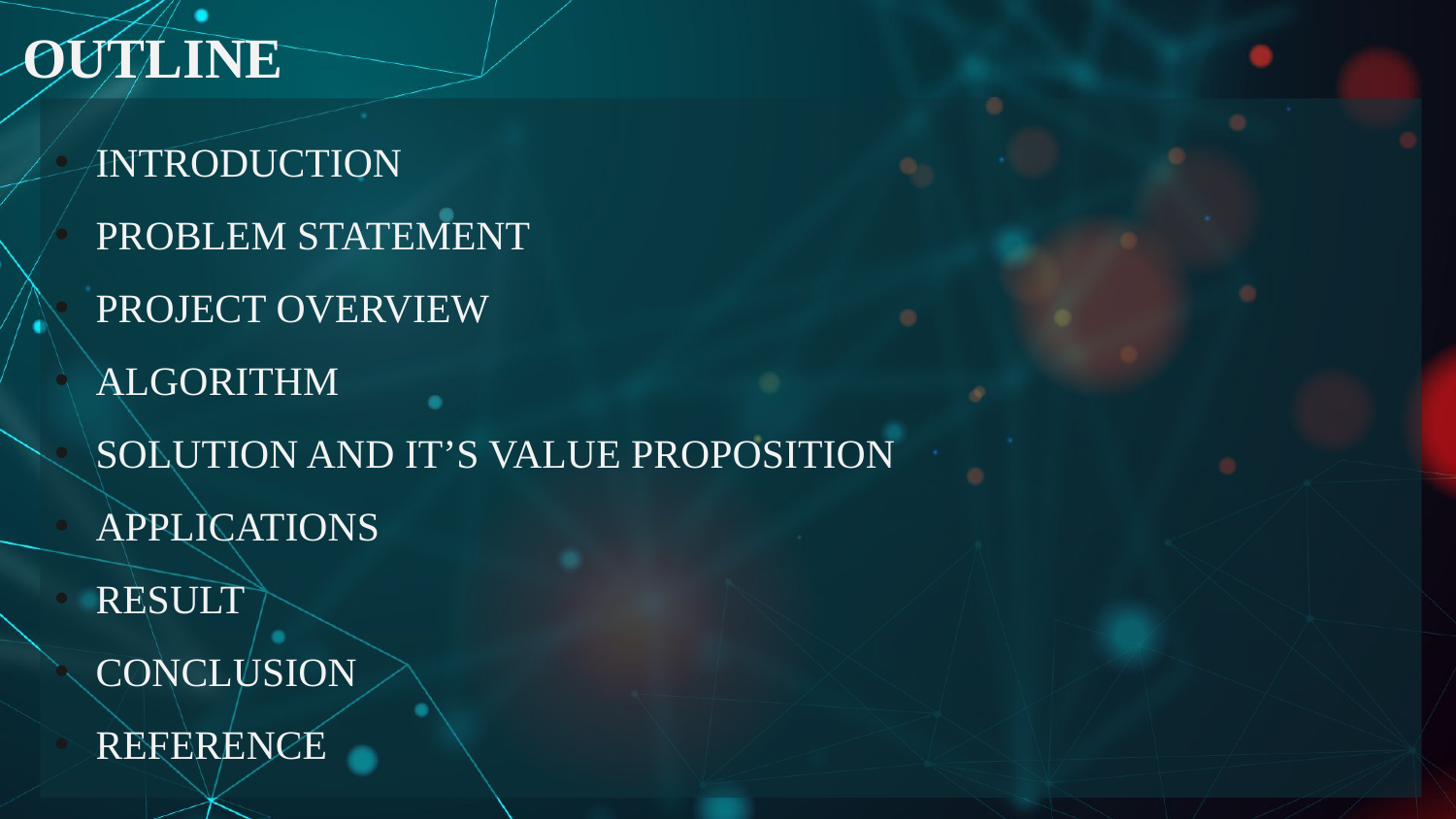

# OUTLINE
INTRODUCTION
PROBLEM STATEMENT
PROJECT OVERVIEW
ALGORITHM
SOLUTION AND IT’S VALUE PROPOSITION
APPLICATIONS
RESULT
CONCLUSION
REFERENCE